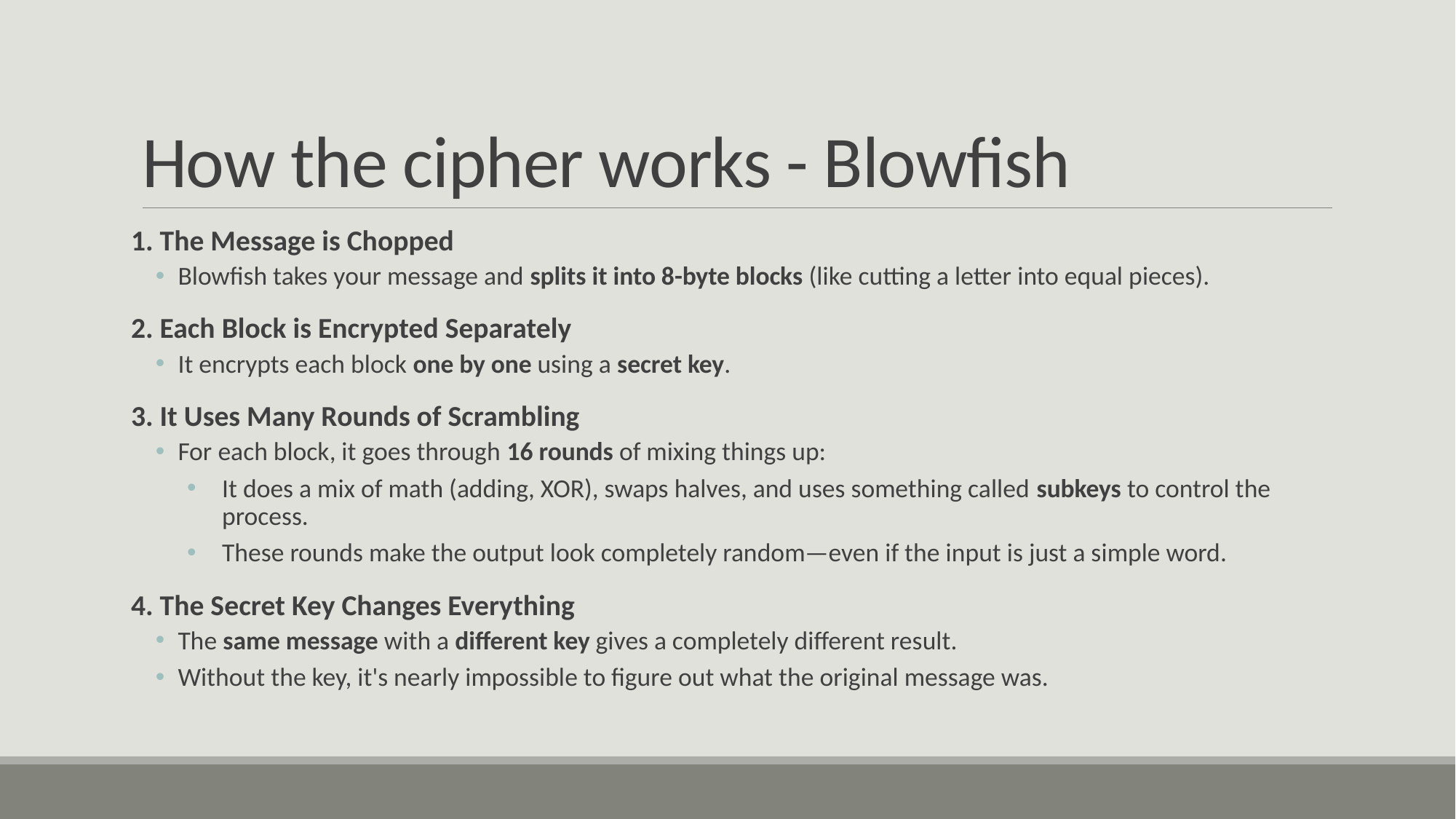

# How the cipher works - Blowfish
1. The Message is Chopped
Blowfish takes your message and splits it into 8-byte blocks (like cutting a letter into equal pieces).
2. Each Block is Encrypted Separately
It encrypts each block one by one using a secret key.
3. It Uses Many Rounds of Scrambling
For each block, it goes through 16 rounds of mixing things up:
It does a mix of math (adding, XOR), swaps halves, and uses something called subkeys to control the process.
These rounds make the output look completely random—even if the input is just a simple word.
4. The Secret Key Changes Everything
The same message with a different key gives a completely different result.
Without the key, it's nearly impossible to figure out what the original message was.